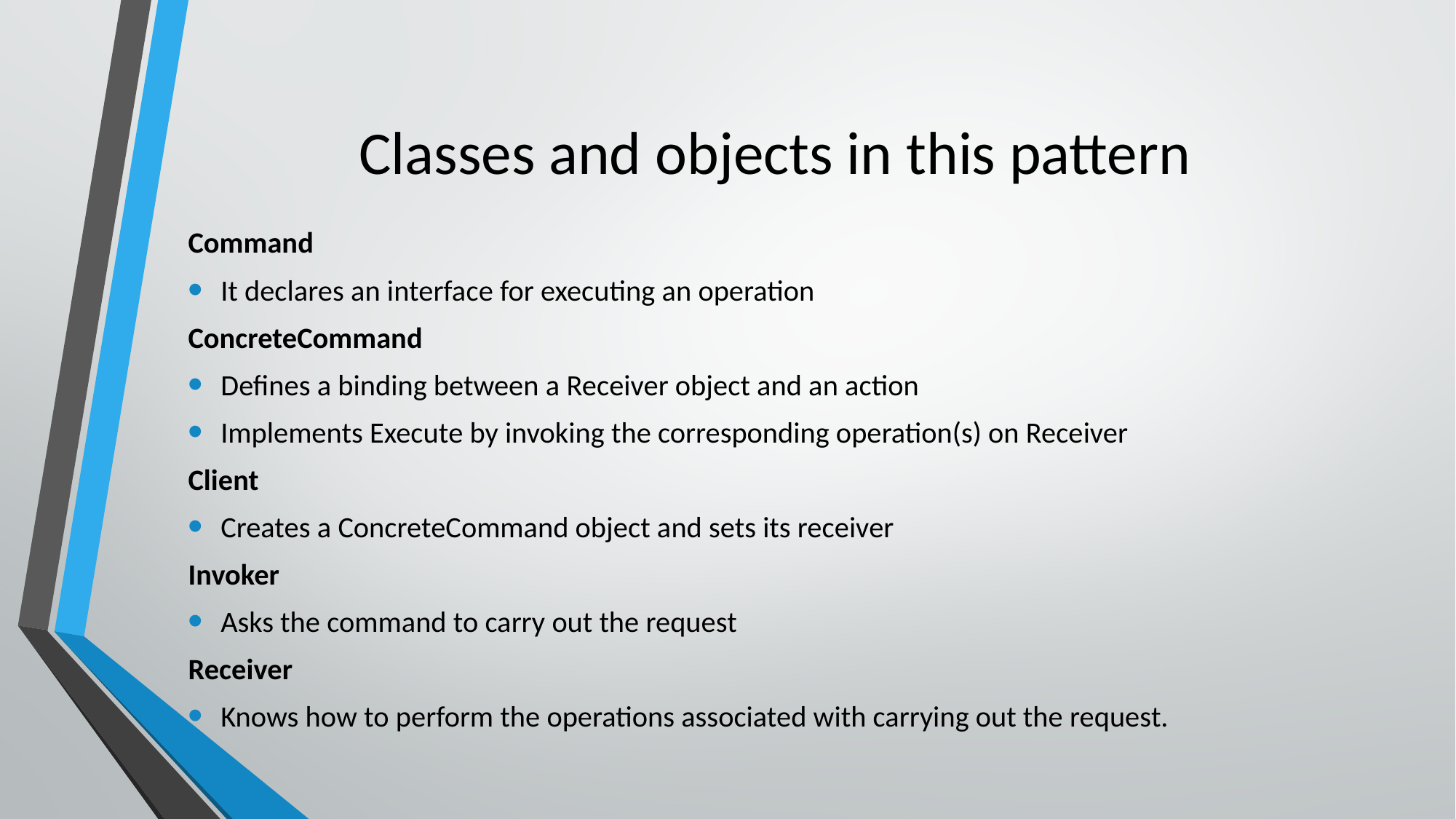

# Classes and objects in this pattern
Command
It declares an interface for executing an operation
ConcreteCommand
Defines a binding between a Receiver object and an action
Implements Execute by invoking the corresponding operation(s) on Receiver
Client
Creates a ConcreteCommand object and sets its receiver
Invoker
Asks the command to carry out the request
Receiver
Knows how to perform the operations associated with carrying out the request.